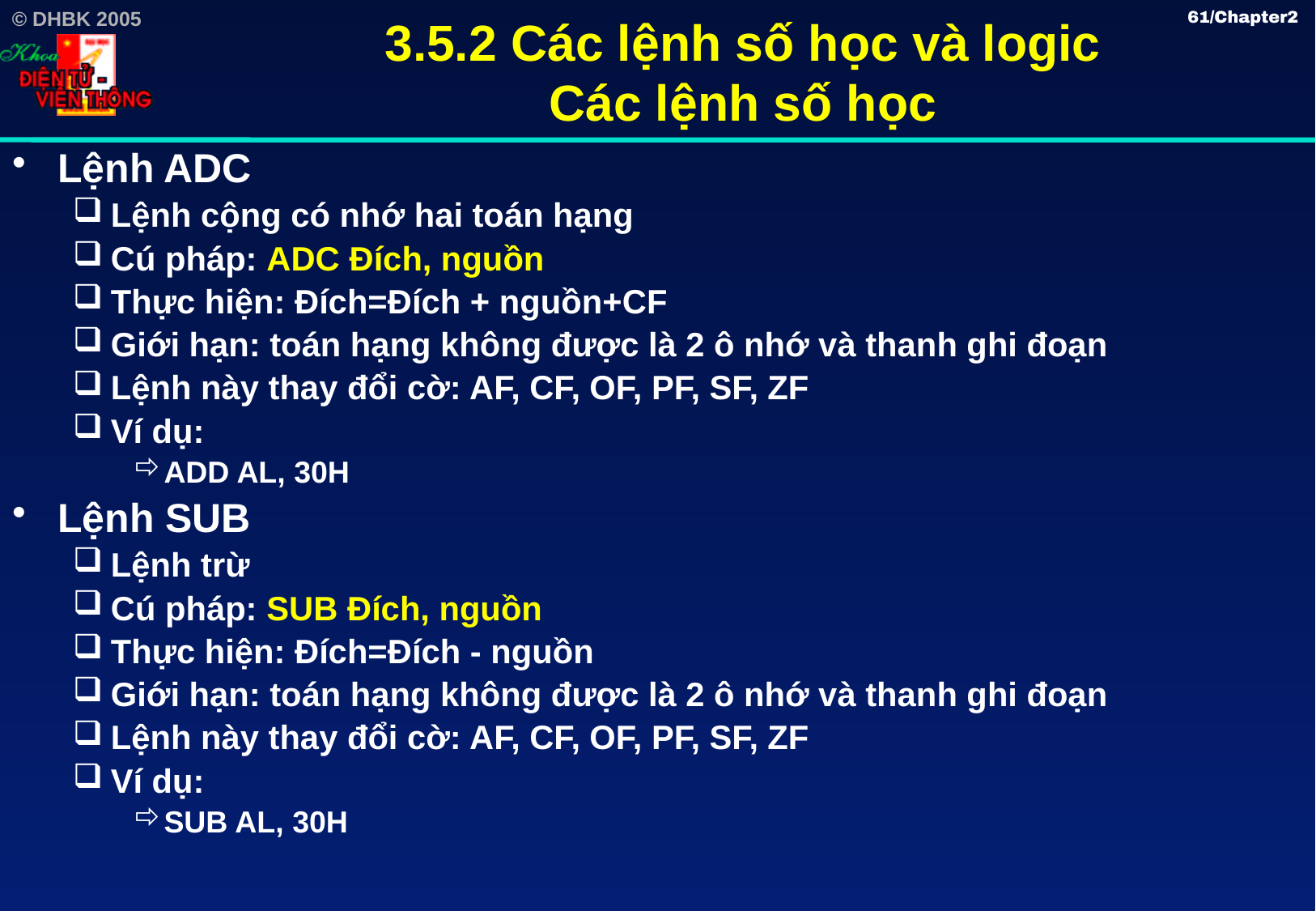

# 3.5.2 Các lệnh số học và logic Các lệnh số học
61/Chapter2
Lệnh ADC
Lệnh cộng có nhớ hai toán hạng
Cú pháp: ADC Đích, nguồn
Thực hiện: Đích=Đích + nguồn+CF
Giới hạn: toán hạng không được là 2 ô nhớ và thanh ghi đoạn
Lệnh này thay đổi cờ: AF, CF, OF, PF, SF, ZF
Ví dụ:
ADD AL, 30H
Lệnh SUB
Lệnh trừ
Cú pháp: SUB Đích, nguồn
Thực hiện: Đích=Đích - nguồn
Giới hạn: toán hạng không được là 2 ô nhớ và thanh ghi đoạn
Lệnh này thay đổi cờ: AF, CF, OF, PF, SF, ZF
Ví dụ:
SUB AL, 30H